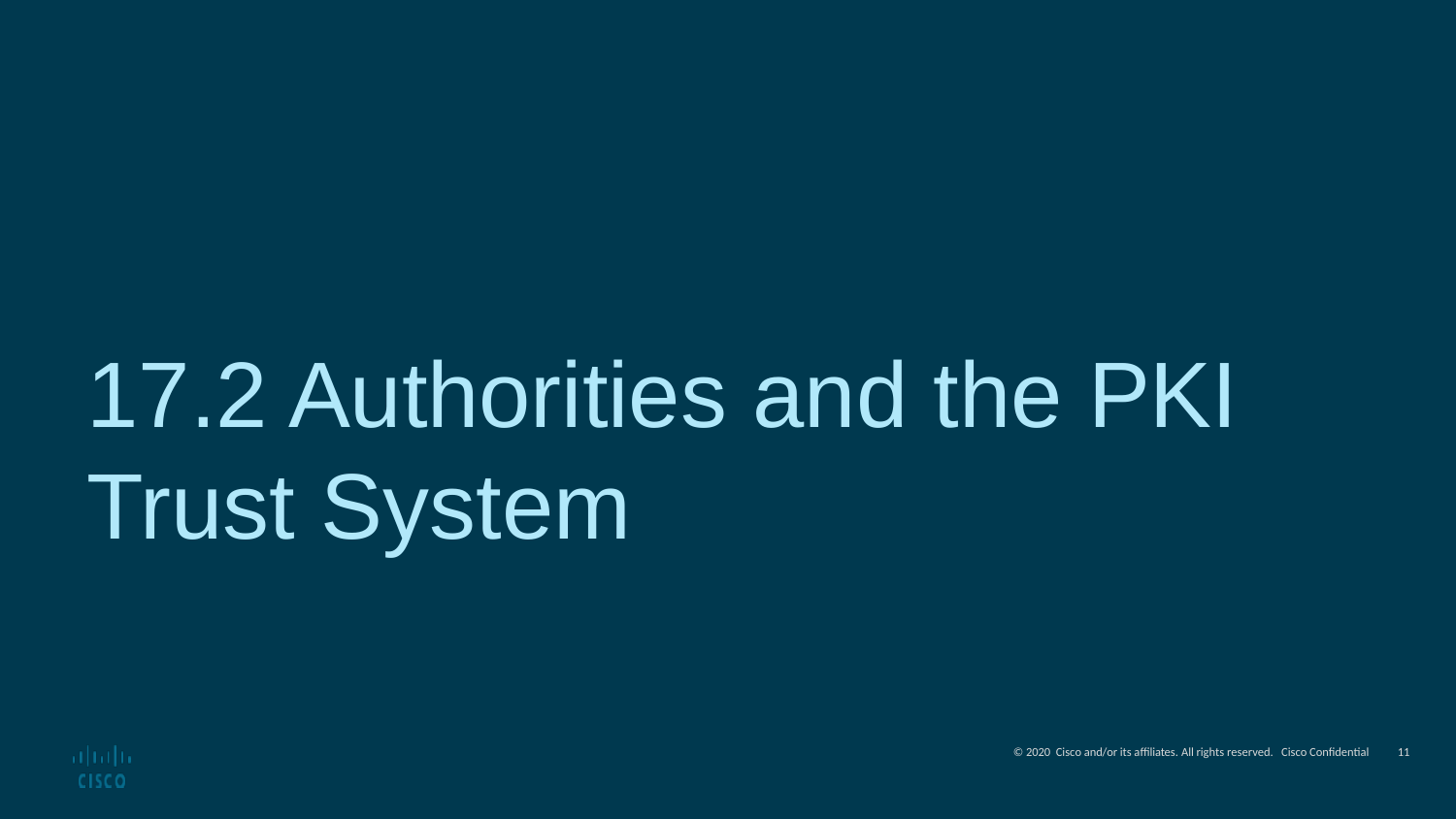

17.2 Authorities and the PKI Trust System
11